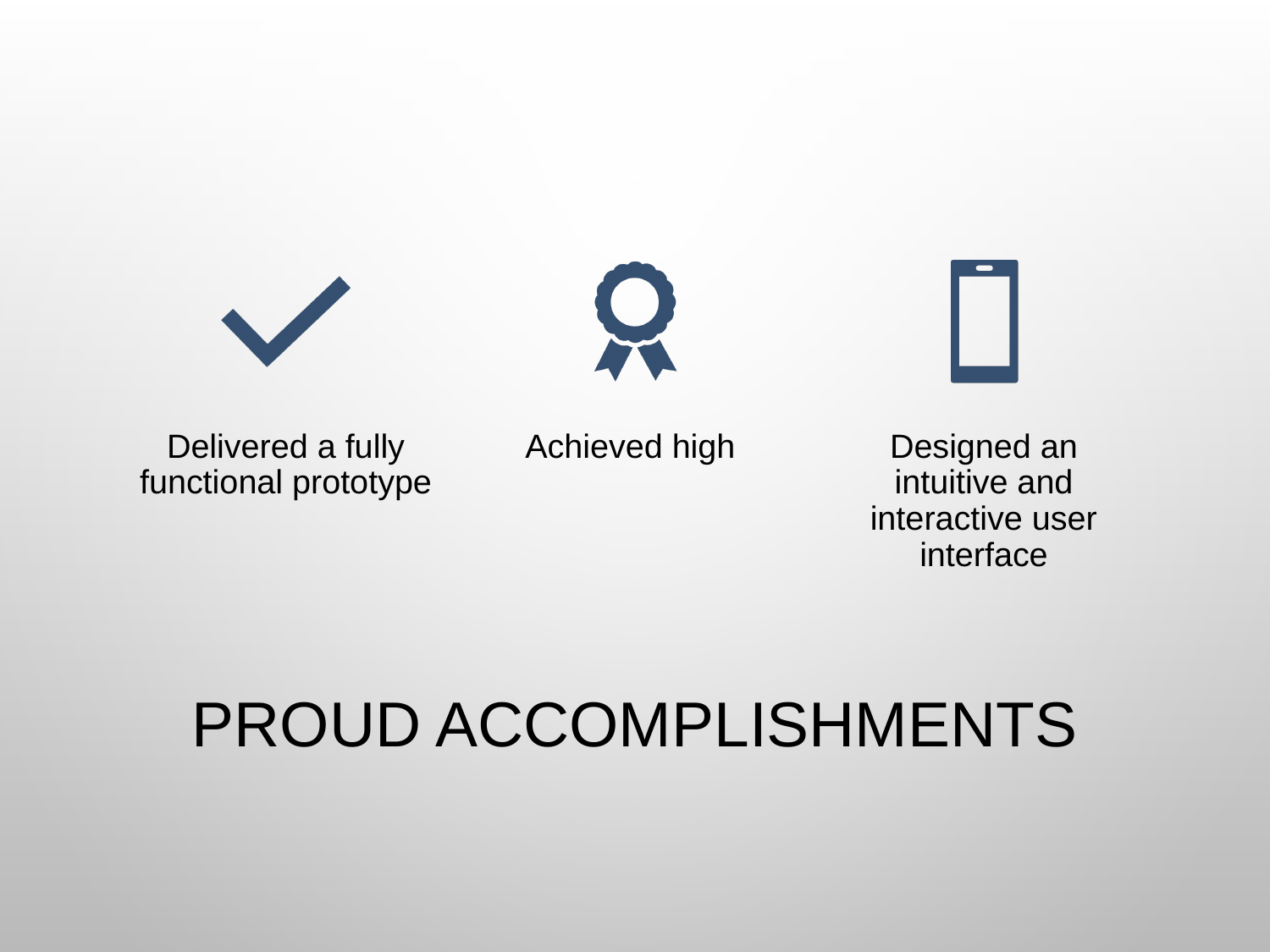

Delivered a fully functional prototype
Achieved high
Designed an intuitive and interactive user interface
# Proud Accomplishments